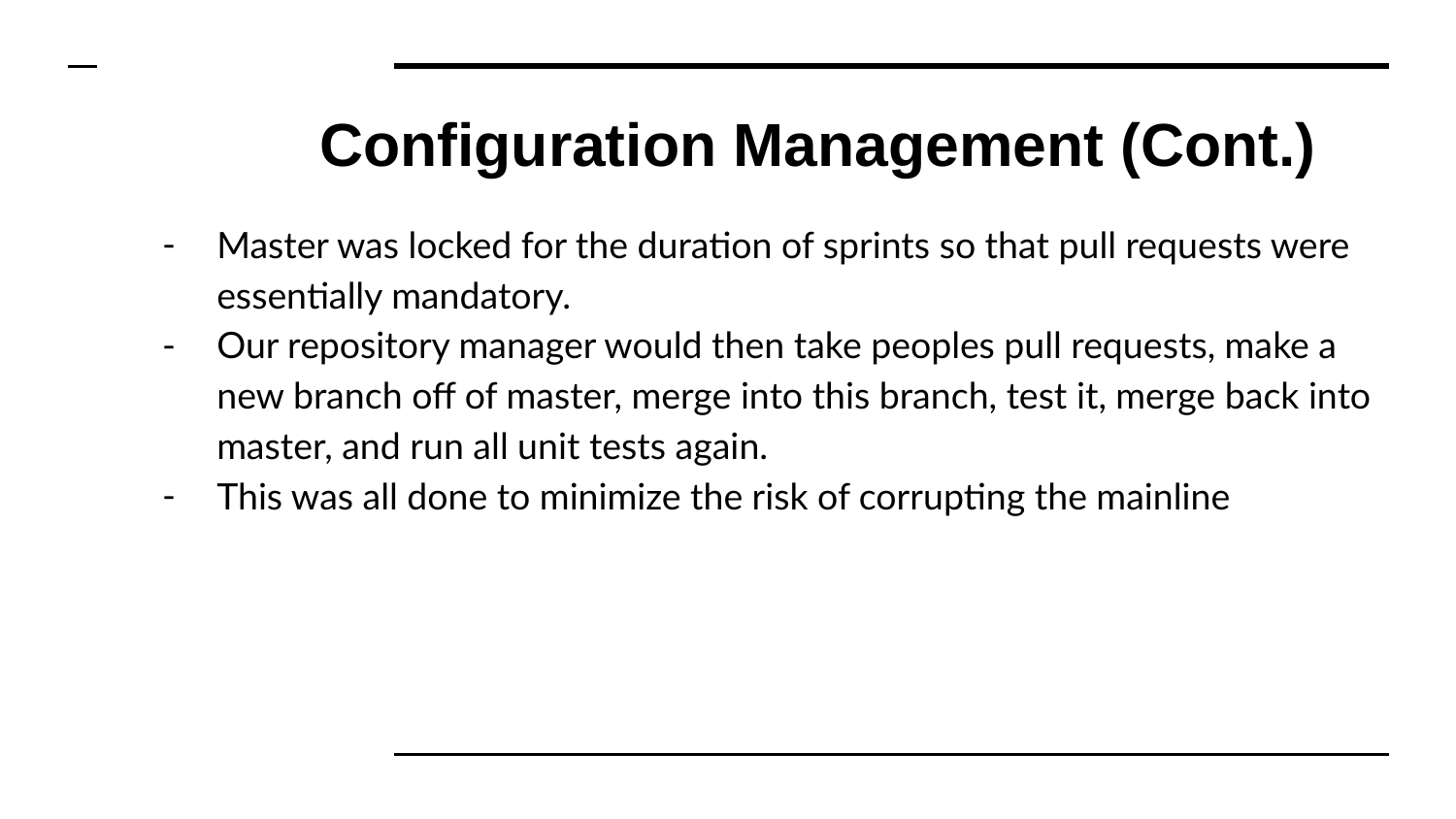

# Configuration Management (Cont.)
Master was locked for the duration of sprints so that pull requests were essentially mandatory.
Our repository manager would then take peoples pull requests, make a new branch off of master, merge into this branch, test it, merge back into master, and run all unit tests again.
This was all done to minimize the risk of corrupting the mainline